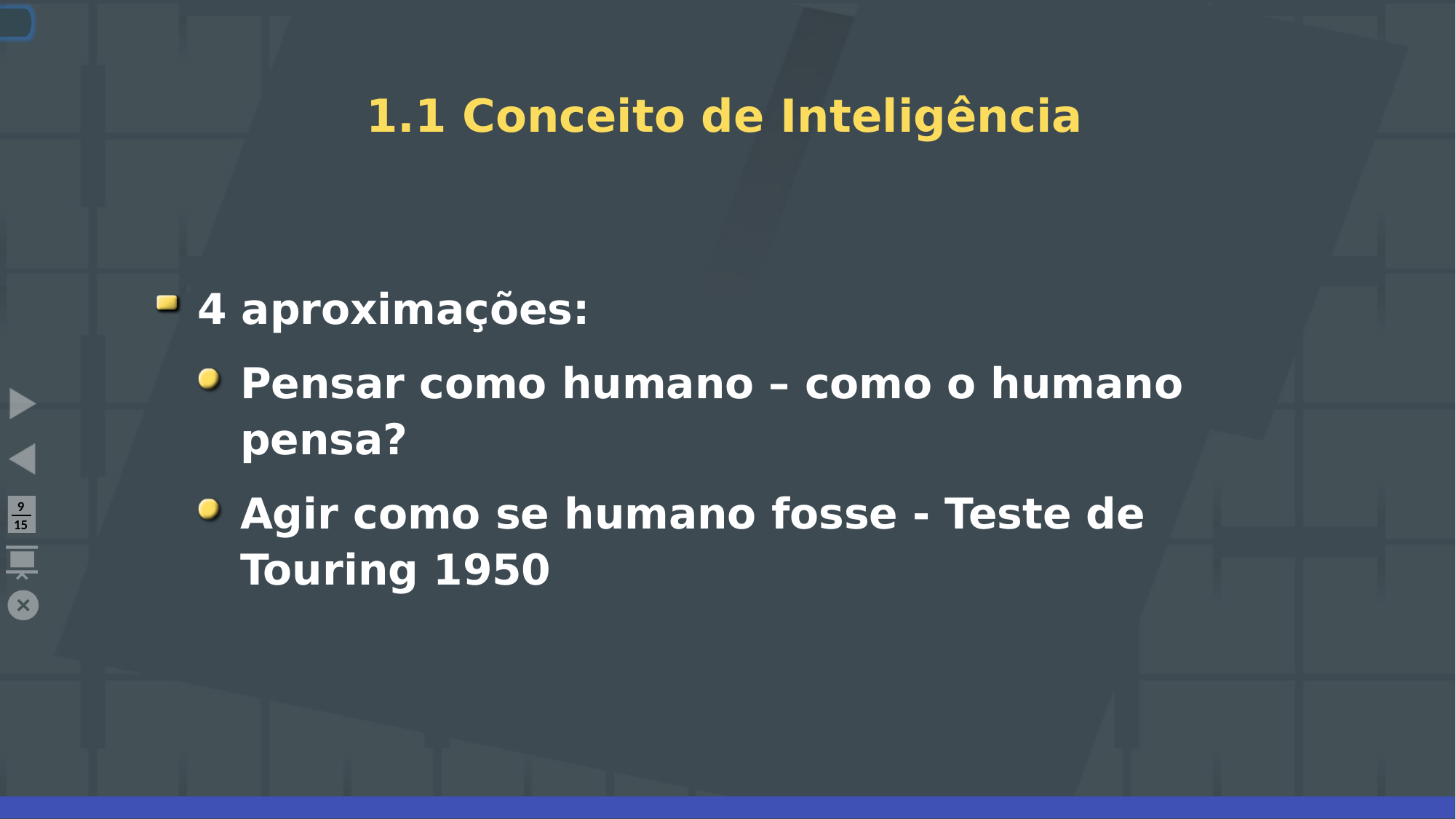

# 1.1 Conceito de Inteligência
4 aproximações:
Pensar como humano – como o humano pensa?
Agir como se humano fosse - Teste de Touring 1950